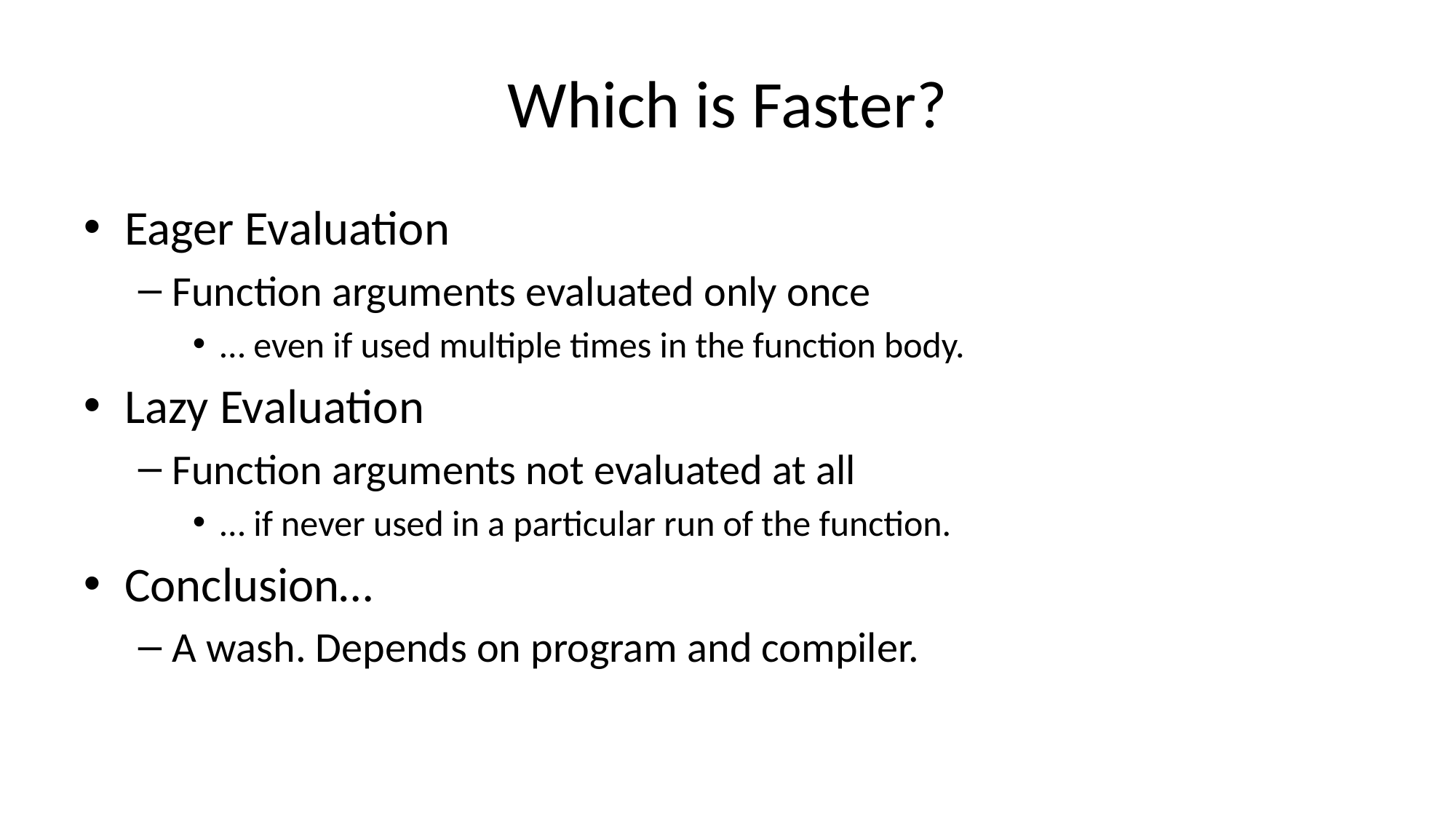

# Which is Faster?
Eager Evaluation
Function arguments evaluated only once
… even if used multiple times in the function body.
Lazy Evaluation
Function arguments not evaluated at all
… if never used in a particular run of the function.
Conclusion…
A wash. Depends on program and compiler.